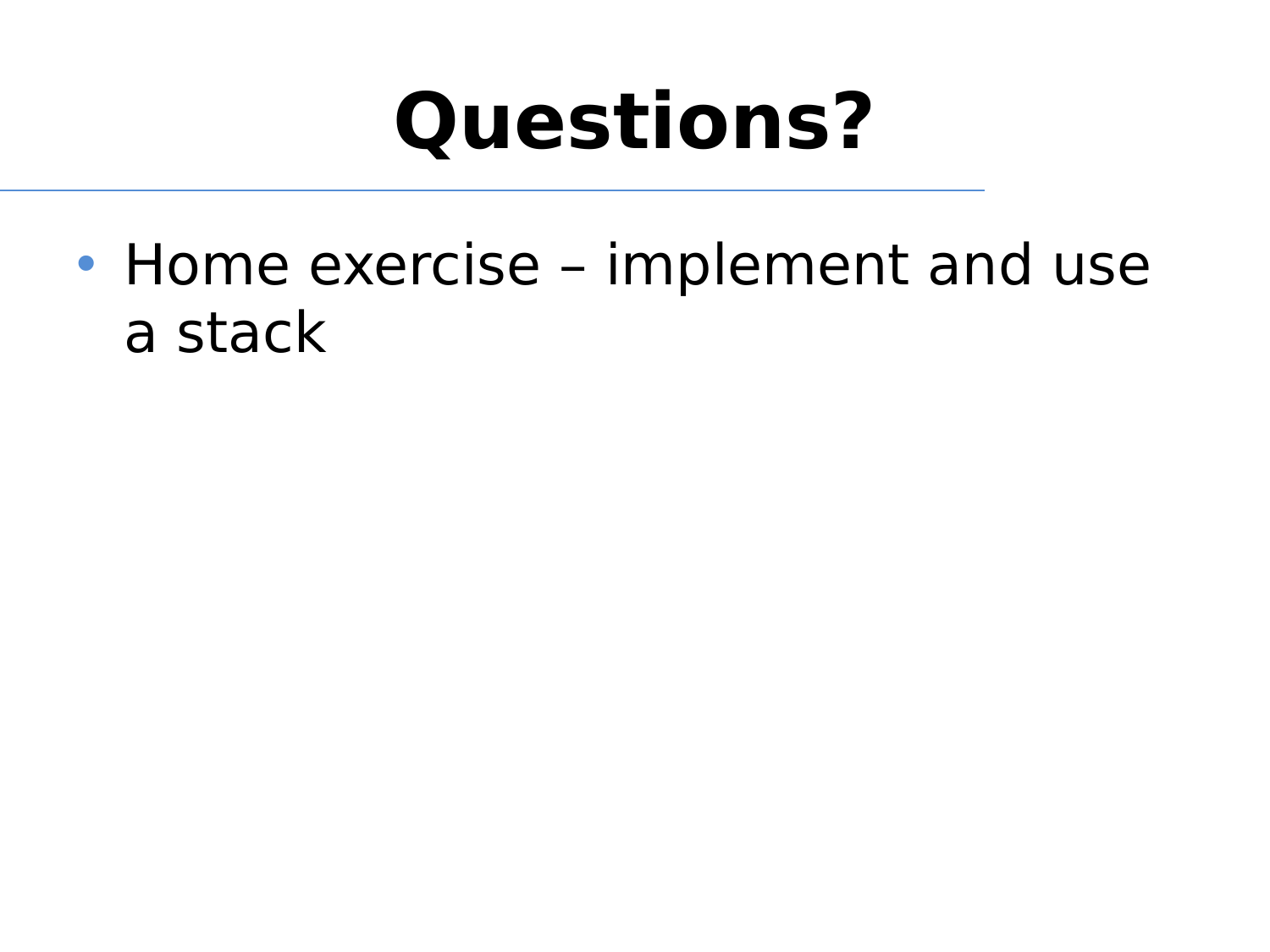

# Questions?
Home exercise – implement and use a stack